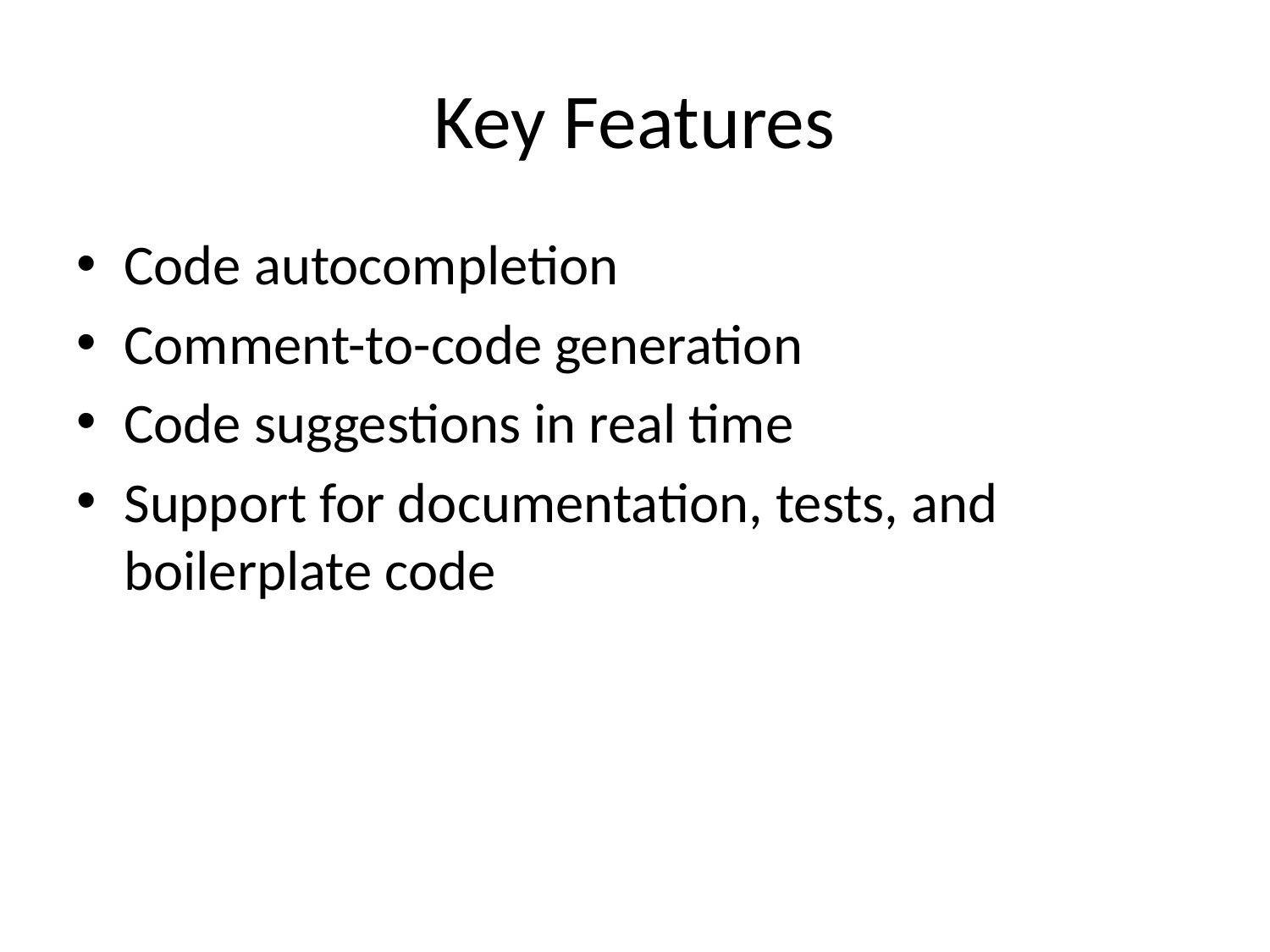

# Key Features
Code autocompletion
Comment-to-code generation
Code suggestions in real time
Support for documentation, tests, and boilerplate code